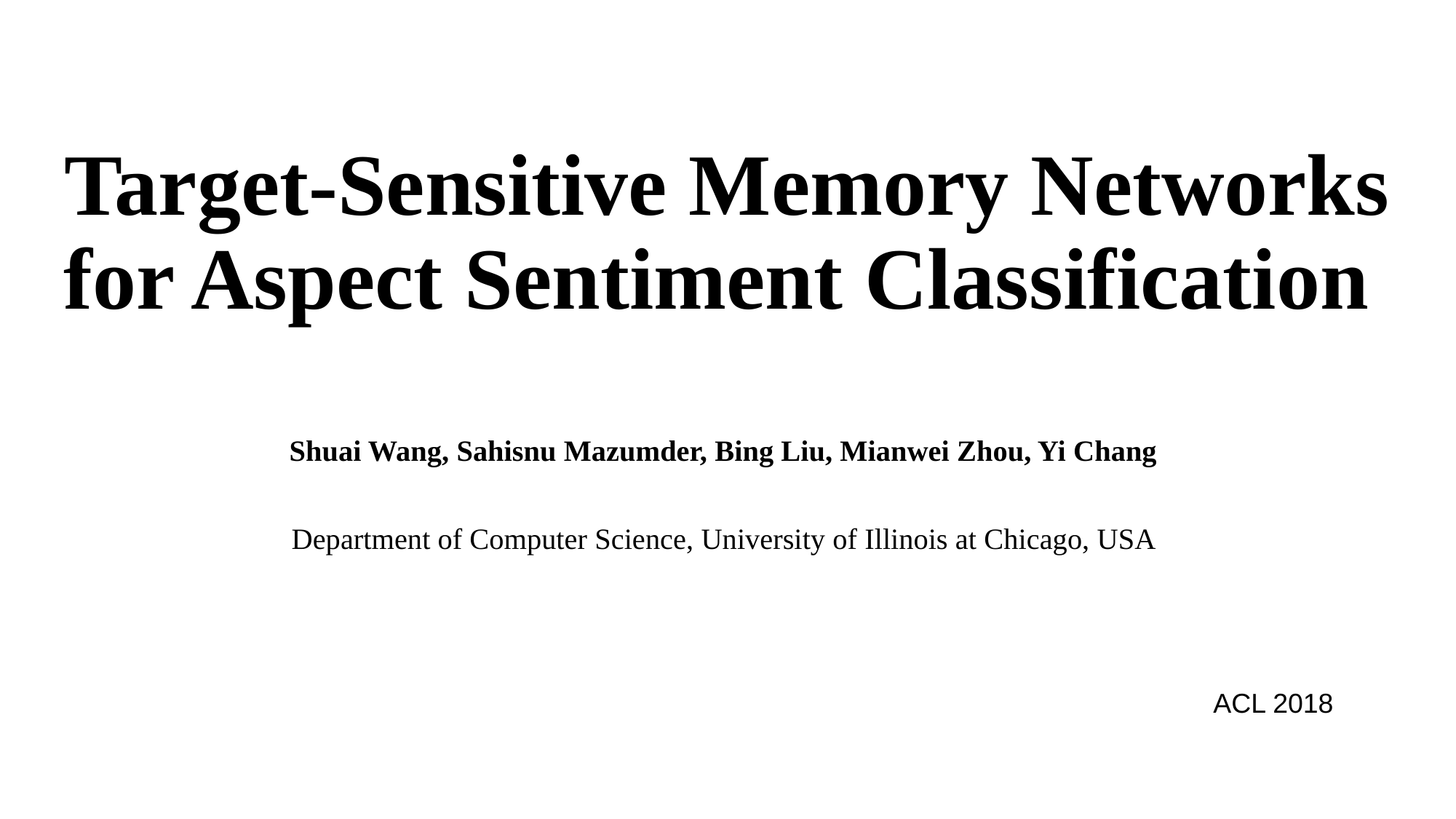

# Target-Sensitive Memory Networks for Aspect Sentiment Classification
Shuai Wang, Sahisnu Mazumder, Bing Liu, Mianwei Zhou, Yi Chang

Department of Computer Science, University of Illinois at Chicago, USA
ACL 2018